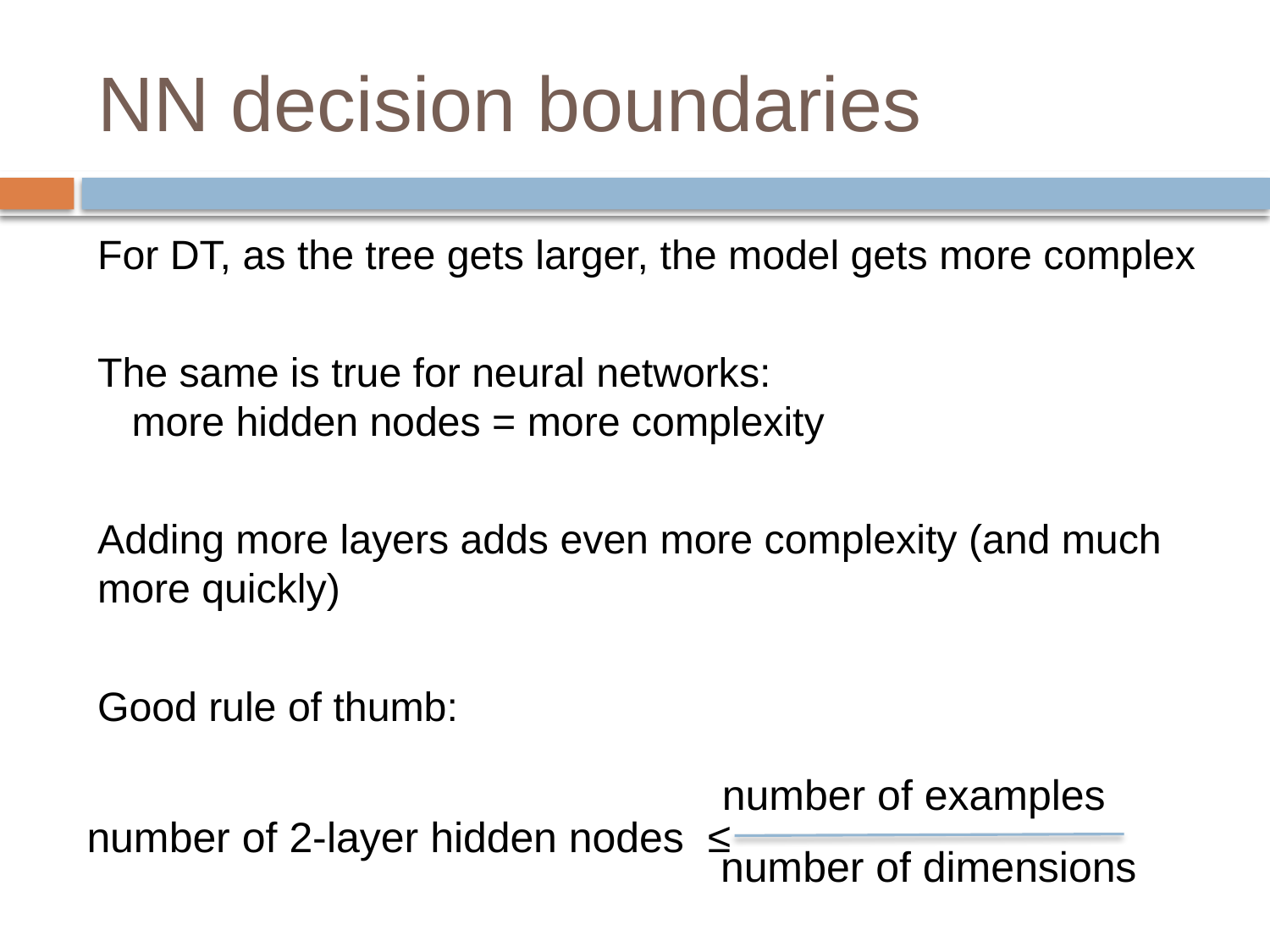

# NN decision boundaries
For DT, as the tree gets larger, the model gets more complex

The same is true for neural networks:
   more hidden nodes = more complexity

Adding more layers adds even more complexity (and much more quickly)

Good rule of thumb:
number of examples
number of 2-layer hidden nodes  ≤
number of dimensions